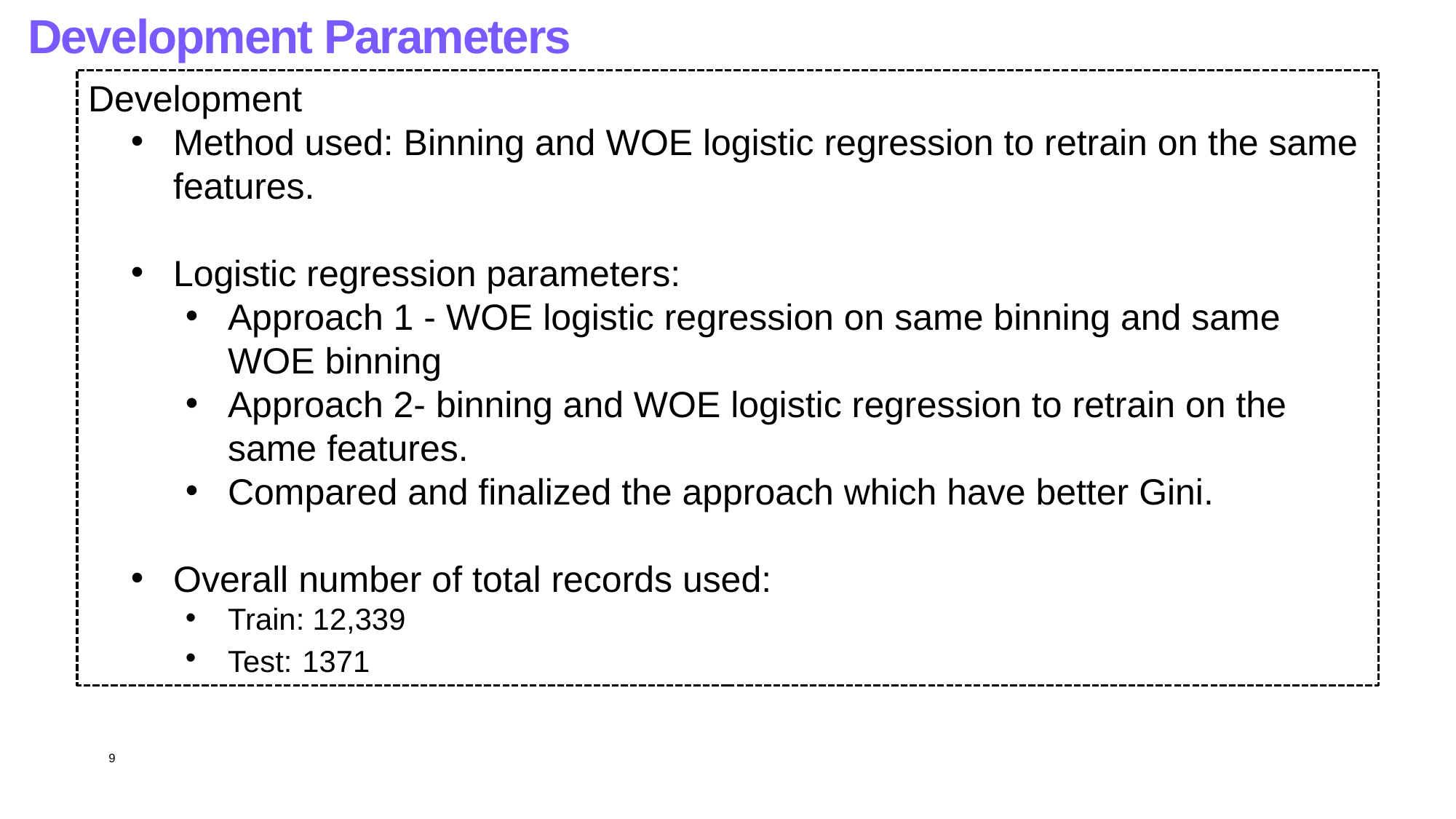

# Development Parameters
Development
Method used: Binning and WOE logistic regression to retrain on the same features.

Logistic regression parameters:
Approach 1 - WOE logistic regression on same binning and same WOE binning
Approach 2- binning and WOE logistic regression to retrain on the same features.
Compared and finalized the approach which have better Gini.

Overall number of total records used:
Train: 12,339
Test: 1371
9